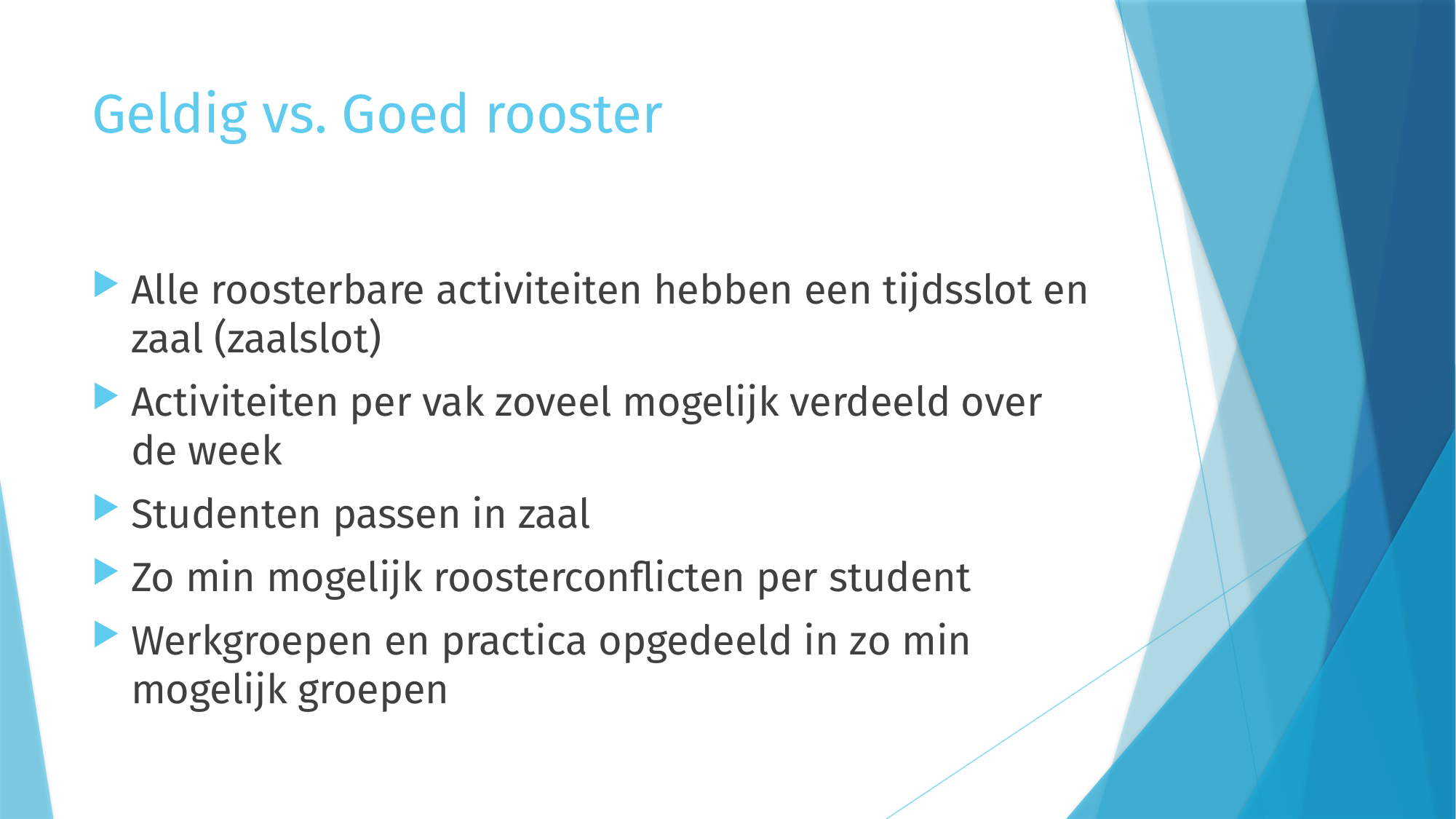

# Geldig vs. Goed rooster
Alle roosterbare activiteiten hebben een tijdsslot en zaal (zaalslot)
Activiteiten per vak zoveel mogelijk verdeeld over de week
Studenten passen in zaal
Zo min mogelijk roosterconflicten per student
Werkgroepen en practica opgedeeld in zo min mogelijk groepen